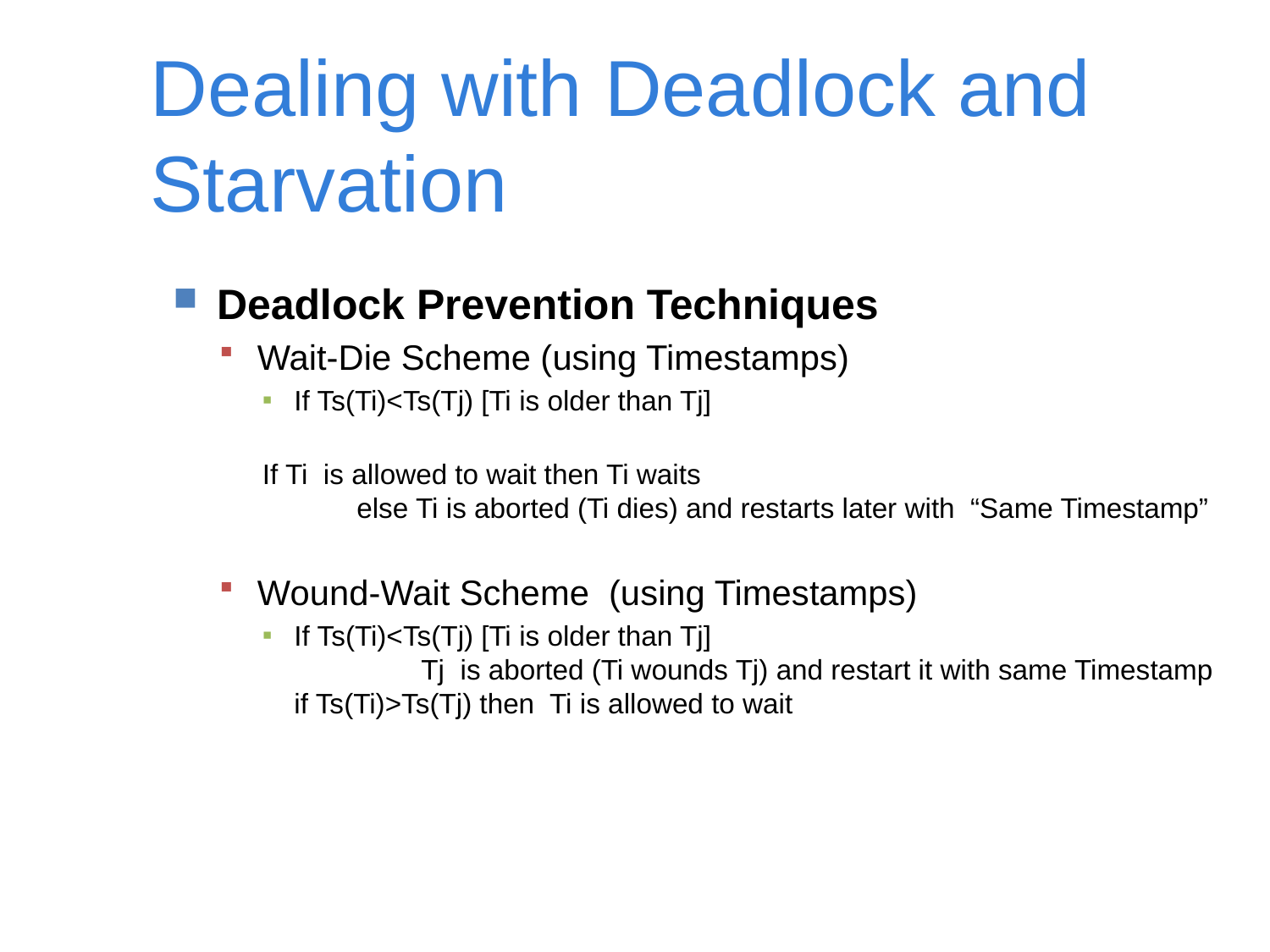

Dealing with Deadlock and Starvation
Deadlock Prevention Techniques
Wait-Die Scheme (using Timestamps)
If Ts(Ti)<Ts(Tj) [Ti is older than Tj]
If Ti  is allowed to wait then Ti waits
        else Ti is aborted (Ti dies) and restarts later with  “Same Timestamp”

Wound-Wait Scheme  (using Timestamps)
If Ts(Ti)<Ts(Tj) [Ti is older than Tj]
	Tj  is aborted (Ti wounds Tj) and restart it with same Timestamp
if Ts(Ti)>Ts(Tj) then  Ti is allowed to wait